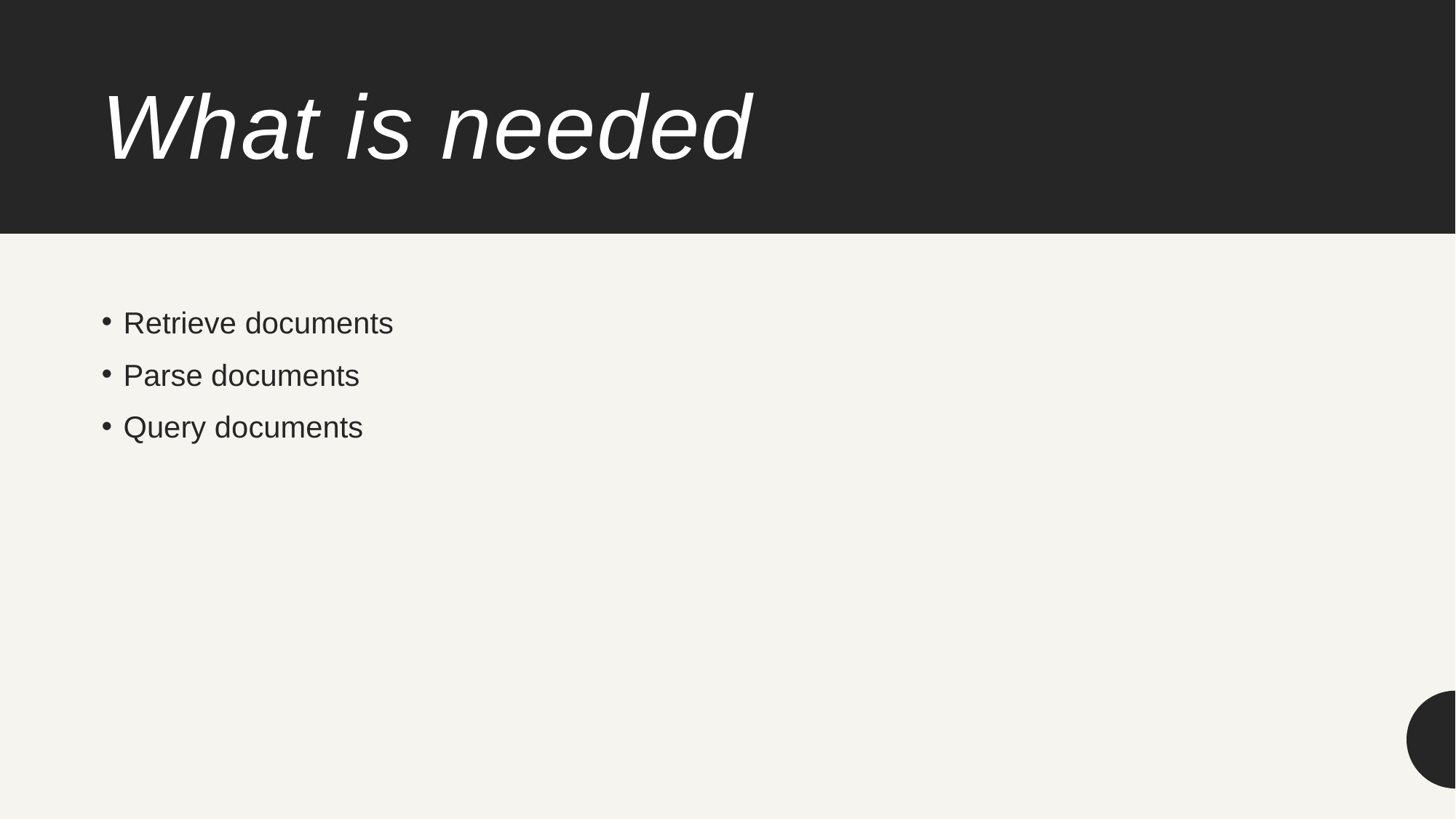

# What is needed
Retrieve documents
Parse documents
Query documents